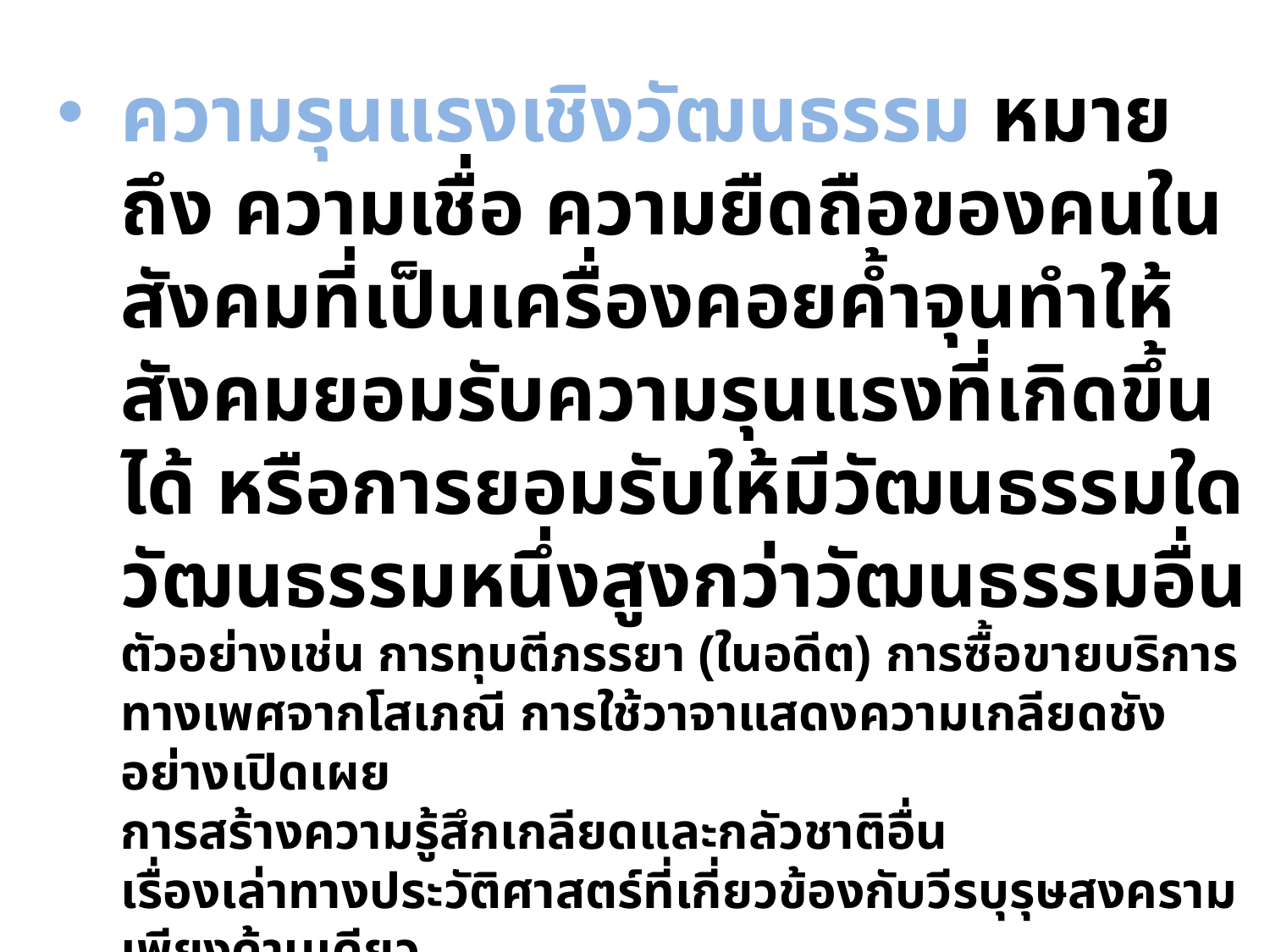

ความรุนแรงเชิงวัฒนธรรม หมายถึง ความเชื่อ ความยืดถือของคนในสังคมที่เป็นเครื่องคอยค้ำจุนทำให้สังคมยอมรับความรุนแรงที่เกิดขึ้นได้ หรือการยอมรับให้มีวัฒนธรรมใดวัฒนธรรมหนึ่งสูงกว่าวัฒนธรรมอื่น
ตัวอย่างเช่น การทุบตีภรรยา (ในอดีต) การซื้อขายบริการทางเพศจากโสเภณี การใช้วาจาแสดงความเกลียดชังอย่างเปิดเผย
การสร้างความรู้สึกเกลียดและกลัวชาติอื่น
เรื่องเล่าทางประวัติศาสตร์ที่เกี่ยวข้องกับวีรบุรุษสงครามเพียงด้านเดียว
การอ้างความเชื่อทางศาสนา     การกีดกันทางเพศ